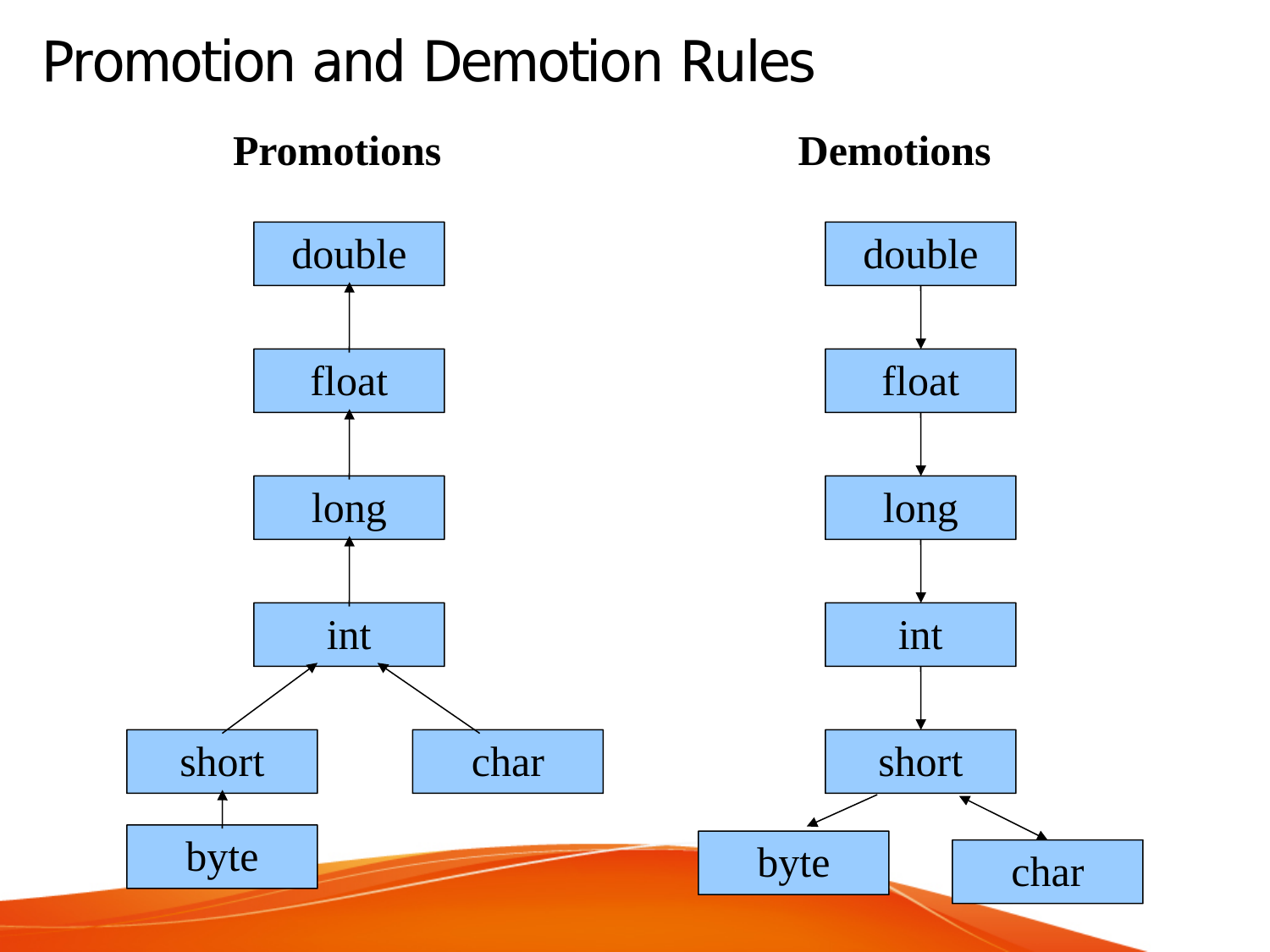

Promotion and Demotion Rules
          Promotions			Demotions
double
double

float
float

long
long

int
int

short
char
short

byte
byte
char